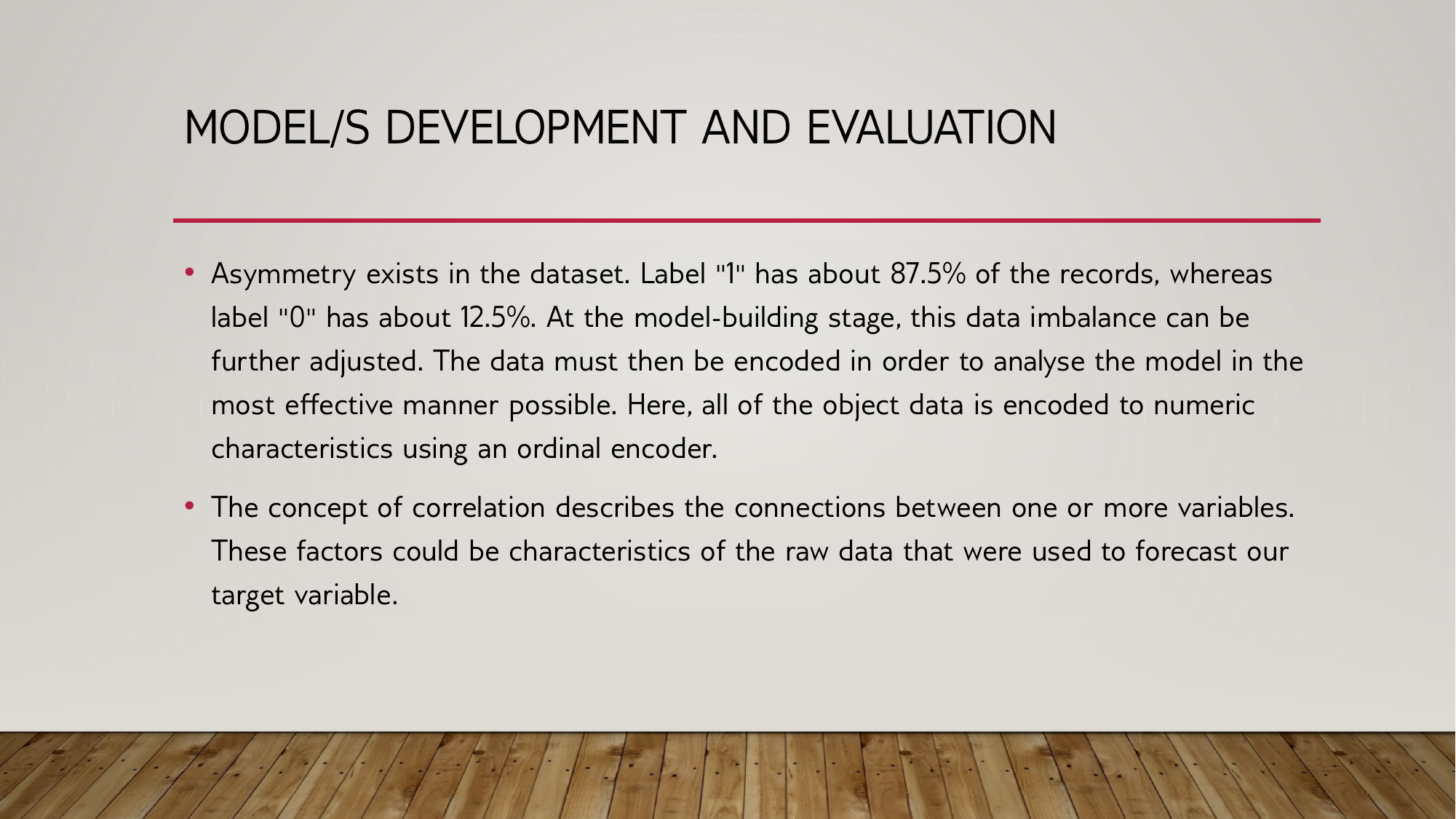

# Model/s Development and Evaluation
Asymmetry exists in the dataset. Label "1" has about 87.5% of the records, whereas label "0" has about 12.5%. At the model-building stage, this data imbalance can be further adjusted. The data must then be encoded in order to analyse the model in the most effective manner possible. Here, all of the object data is encoded to numeric characteristics using an ordinal encoder.
The concept of correlation describes the connections between one or more variables. These factors could be characteristics of the raw data that were used to forecast our target variable.